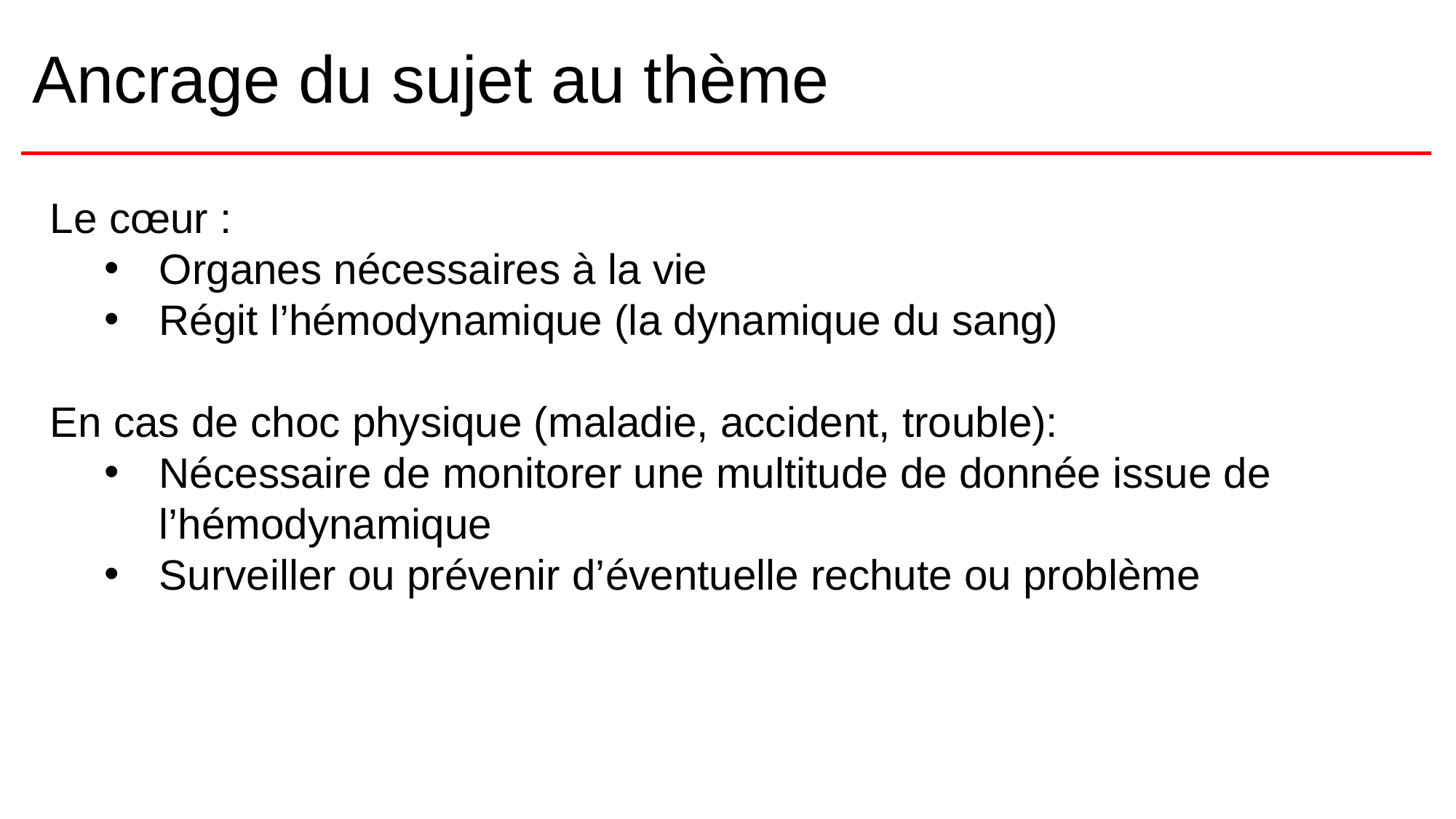

# Ancrage du sujet au thème
Le cœur :
Organes nécessaires à la vie
Régit l’hémodynamique (la dynamique du sang)

En cas de choc physique (maladie, accident, trouble):
Nécessaire de monitorer une multitude de donnée issue de l’hémodynamique
Surveiller ou prévenir d’éventuelle rechute ou problème